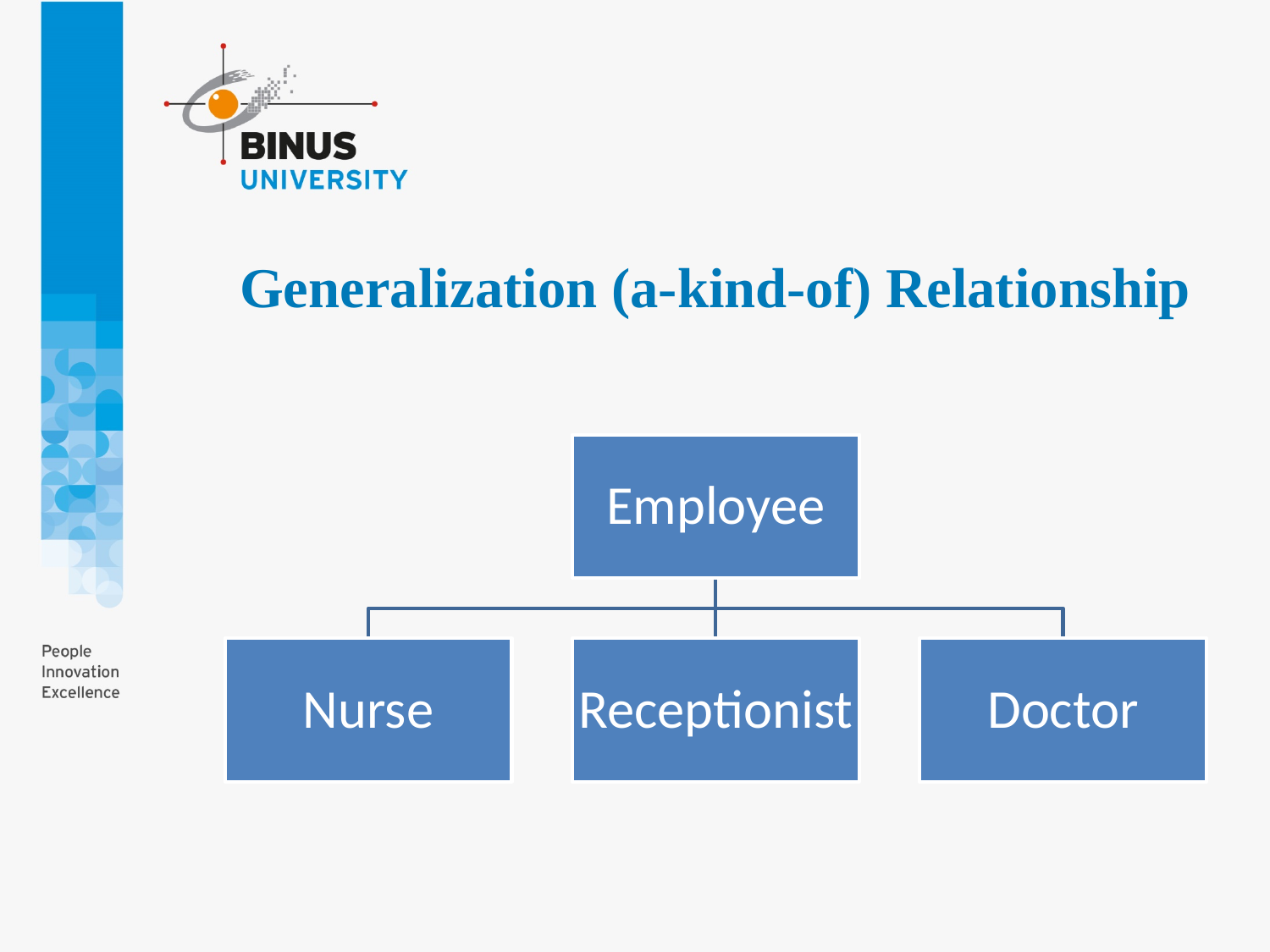

# Generalization (a-kind-of) Relationship
Employee
Nurse
Receptionist
Doctor